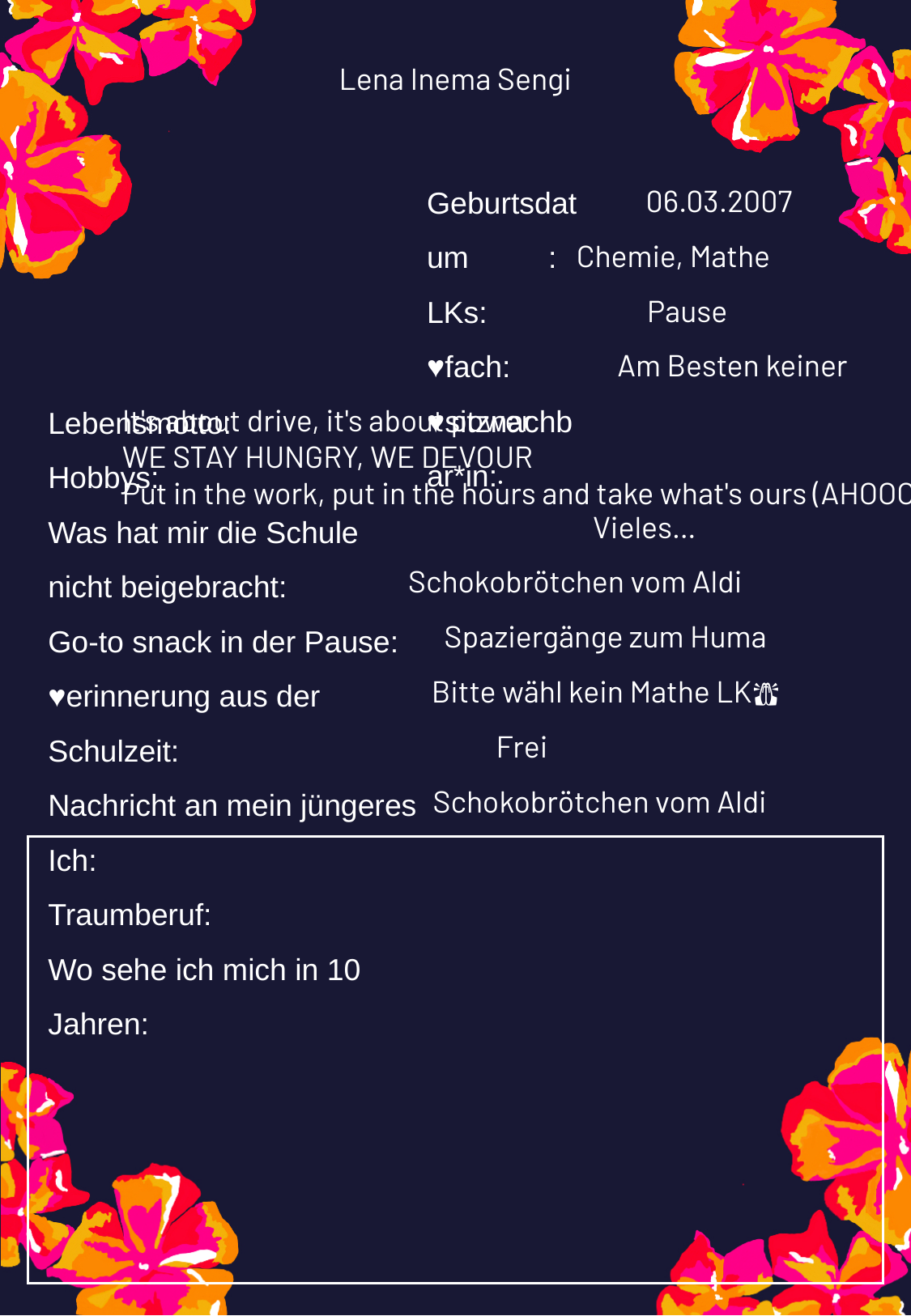

Lena Inema Sengi

06.03.2007

Chemie, Mathe

Pause

Am Besten keiner

It's about drive, it's about power
WE STAY HUNGRY, WE DEVOUR
Put in the work, put in the hours and take what's ours (AHOOO)

.

Vieles…

Schokobrötchen vom Aldi

Spaziergänge zum Huma

Bitte wähl kein Mathe LK🙏

Frei

Schokobrötchen vom Aldi